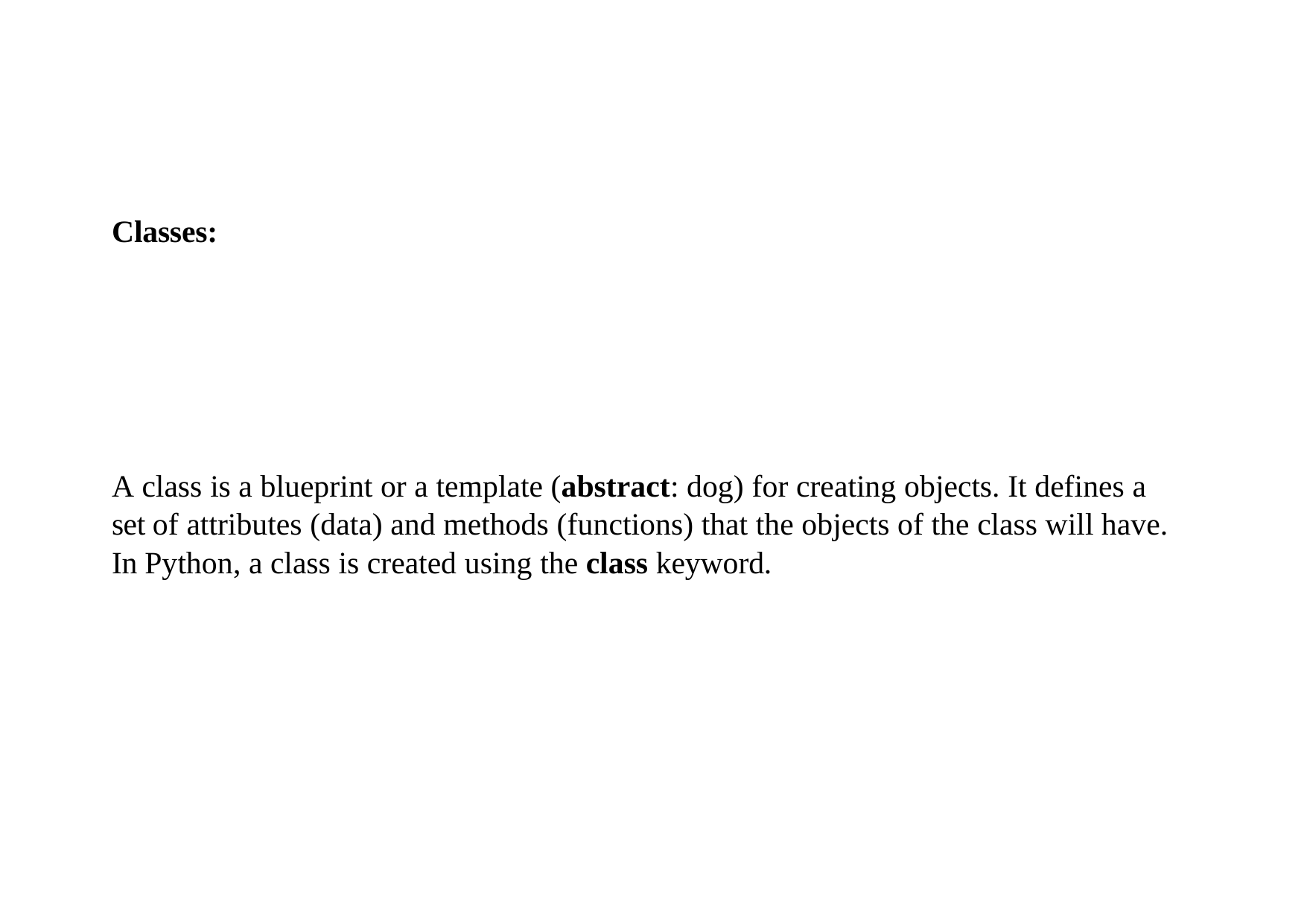

# Classes:
A class is a blueprint or a template (abstract: dog) for creating objects. It defines a set of attributes (data) and methods (functions) that the objects of the class will have. In Python, a class is created using the class keyword.